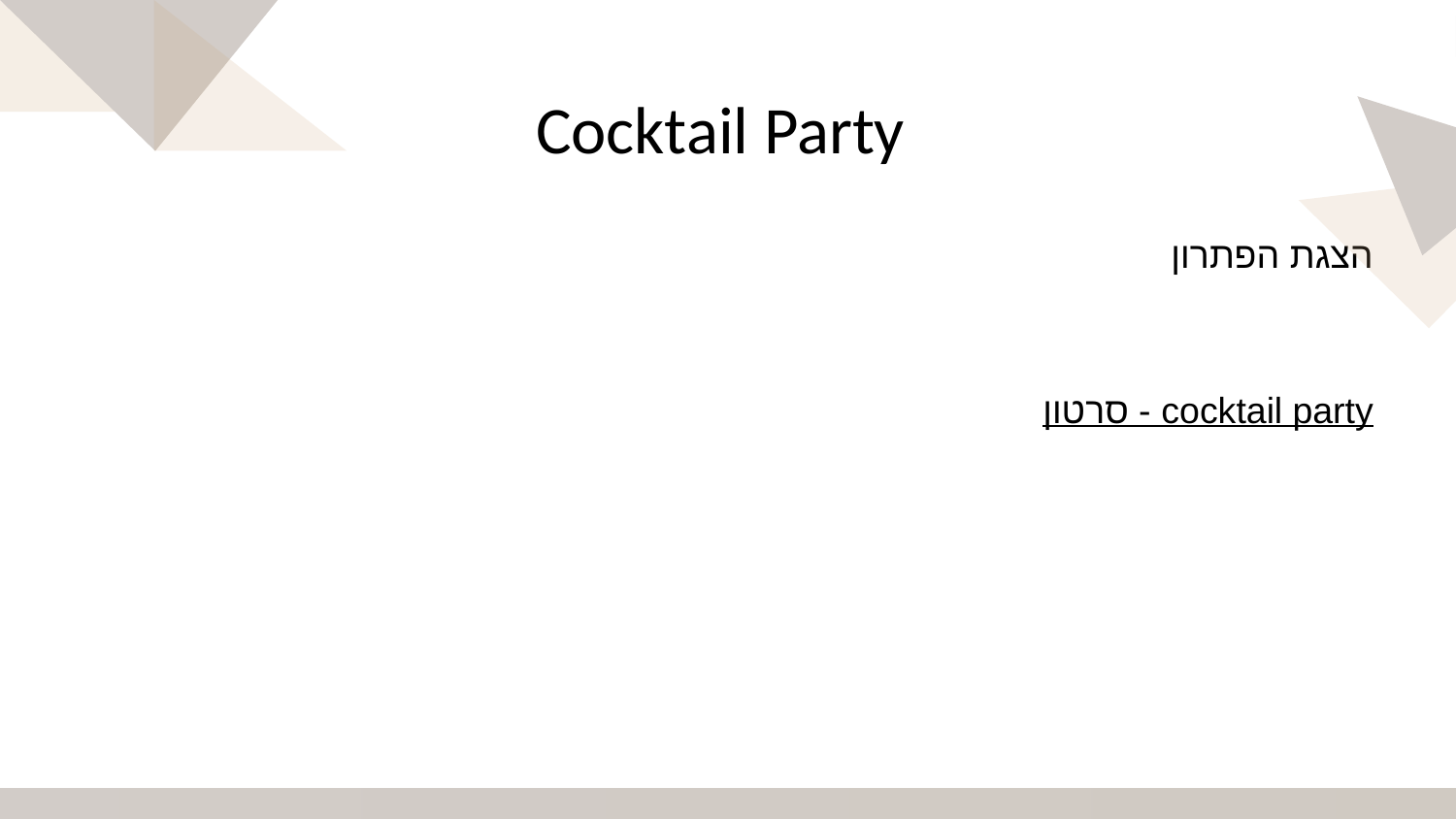

# Cocktail Party
הצגת הפתרון
סרטון - cocktail party